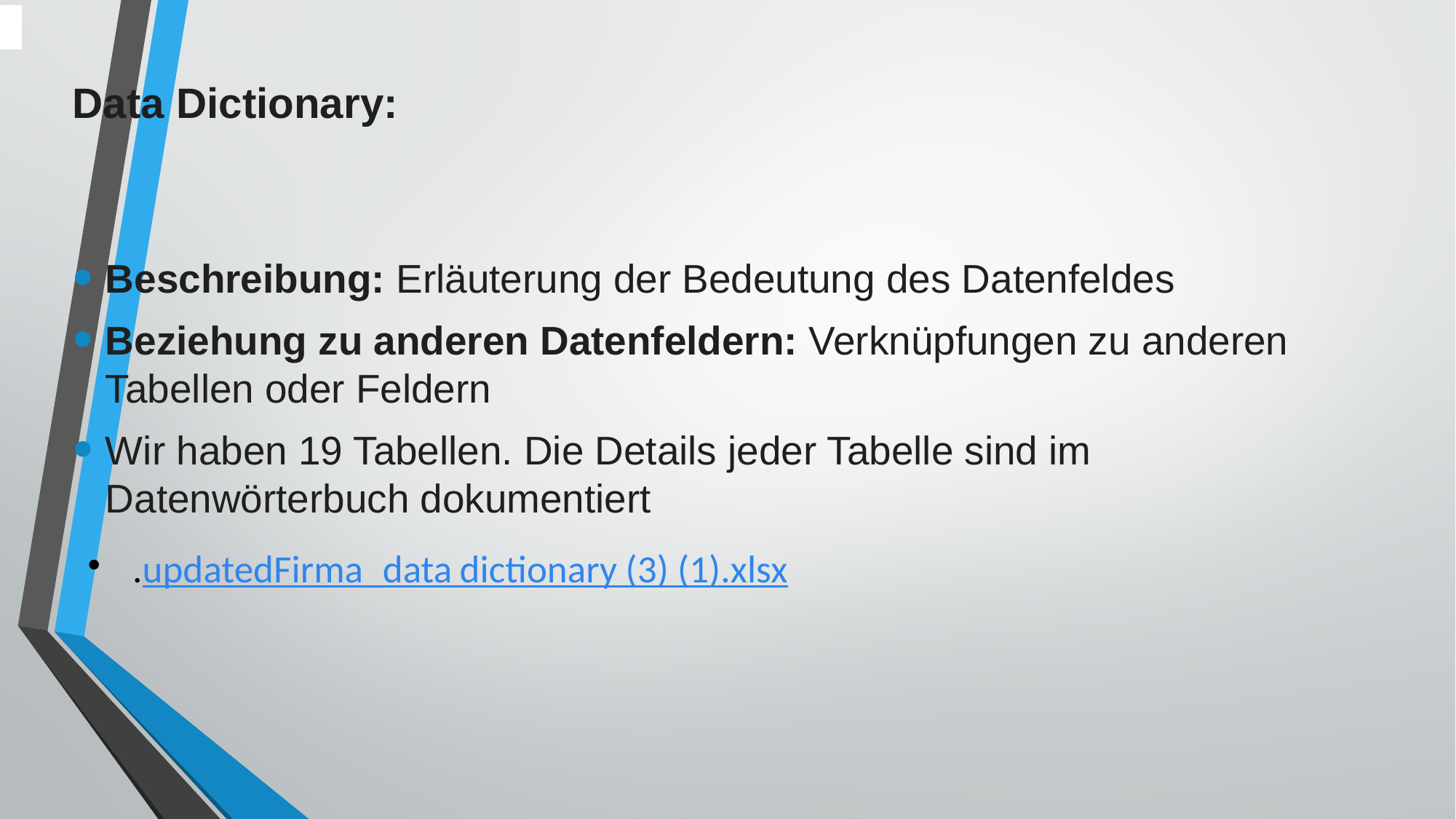

13

# Data Dictionary:

Beschreibung: Erläuterung der Bedeutung des Datenfeldes
Beziehung zu anderen Datenfeldern: Verknüpfungen zu anderen Tabellen oder Feldern
Wir haben 19 Tabellen. Die Details jeder Tabelle sind im Datenwörterbuch dokumentiert
.updatedFirma_data dictionary (3) (1).xlsx